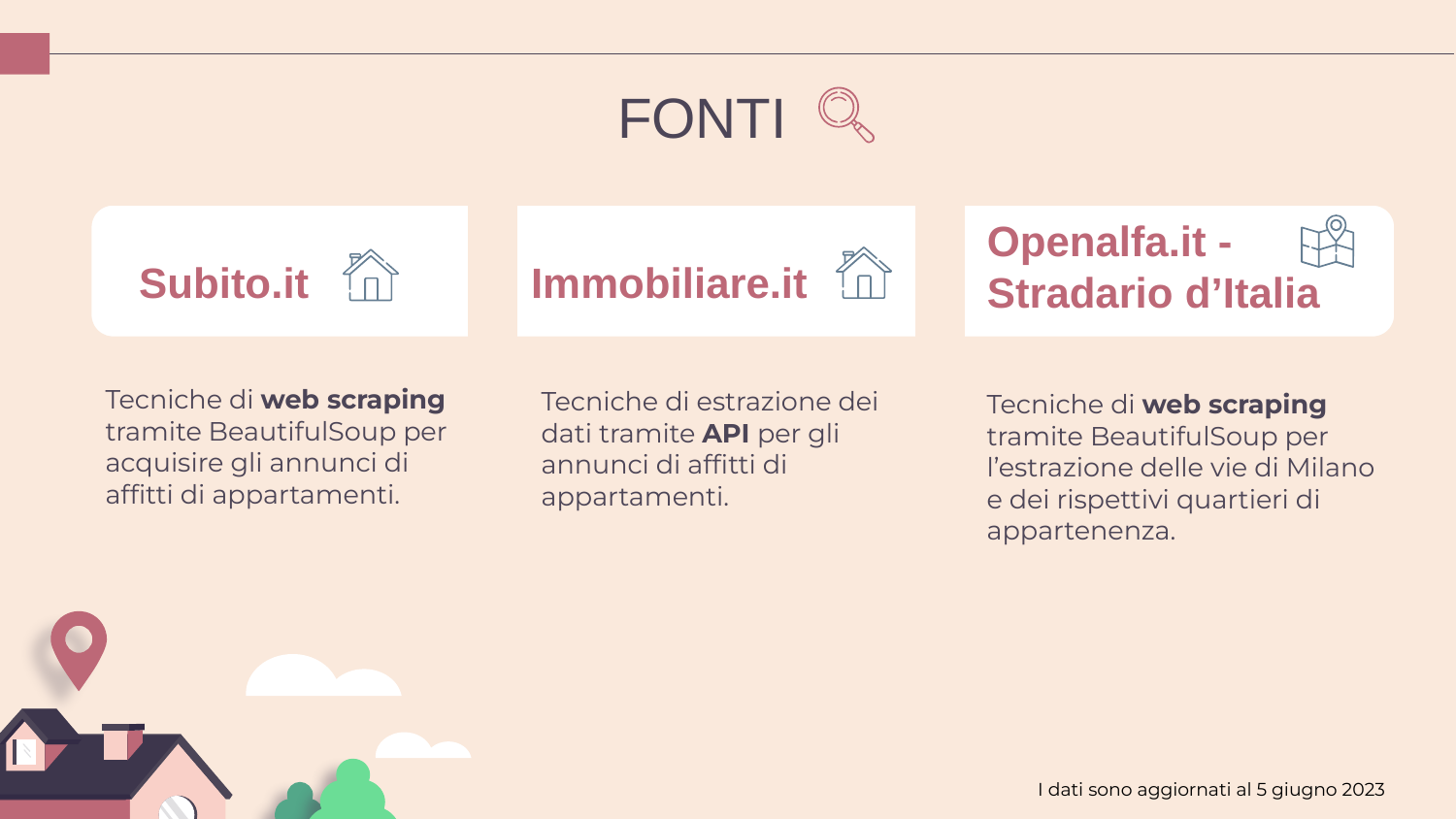

# FONTI

Openalfa.it - Stradario d’Italia

 Subito.it
Immobiliare.it

Tecniche di web scraping tramite BeautifulSoup per acquisire gli annunci di affitti di appartamenti.
Tecniche di estrazione dei dati tramite API per gli annunci di affitti di appartamenti.
Tecniche di web scraping tramite BeautifulSoup per l’estrazione delle vie di Milano e dei rispettivi quartieri di appartenenza.

I dati sono aggiornati al 5 giugno 2023